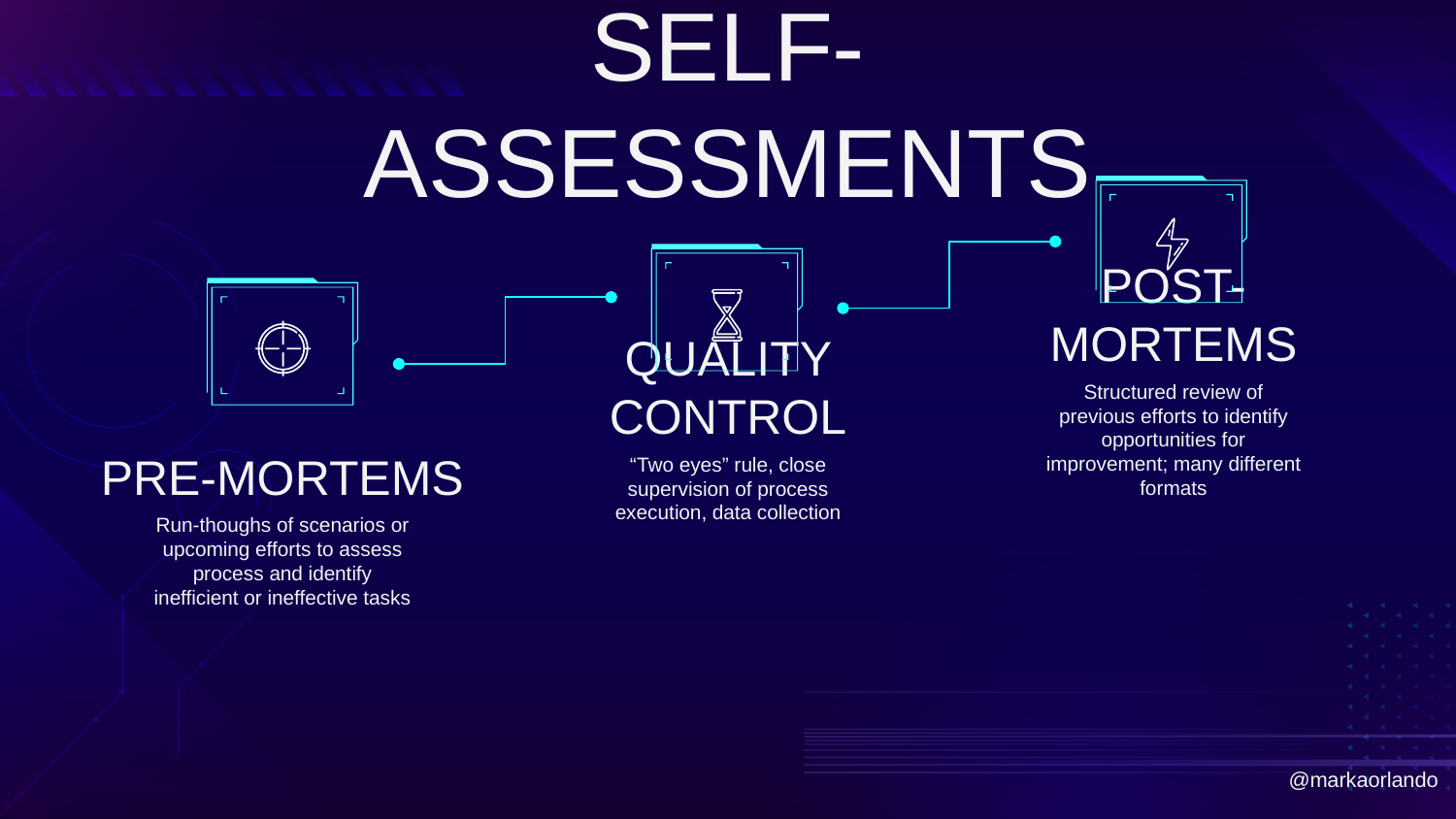

# SELF-ASSESSMENTS

POST-MORTEMS
Structured review of previous efforts to identify opportunities for improvement; many different formats

QUALITY CONTROL
“Two eyes” rule, close supervision of process execution, data collection
PRE-MORTEMS
Run-thoughs of scenarios or upcoming efforts to assess process and identify inefficient or ineffective tasks
@markaorlando